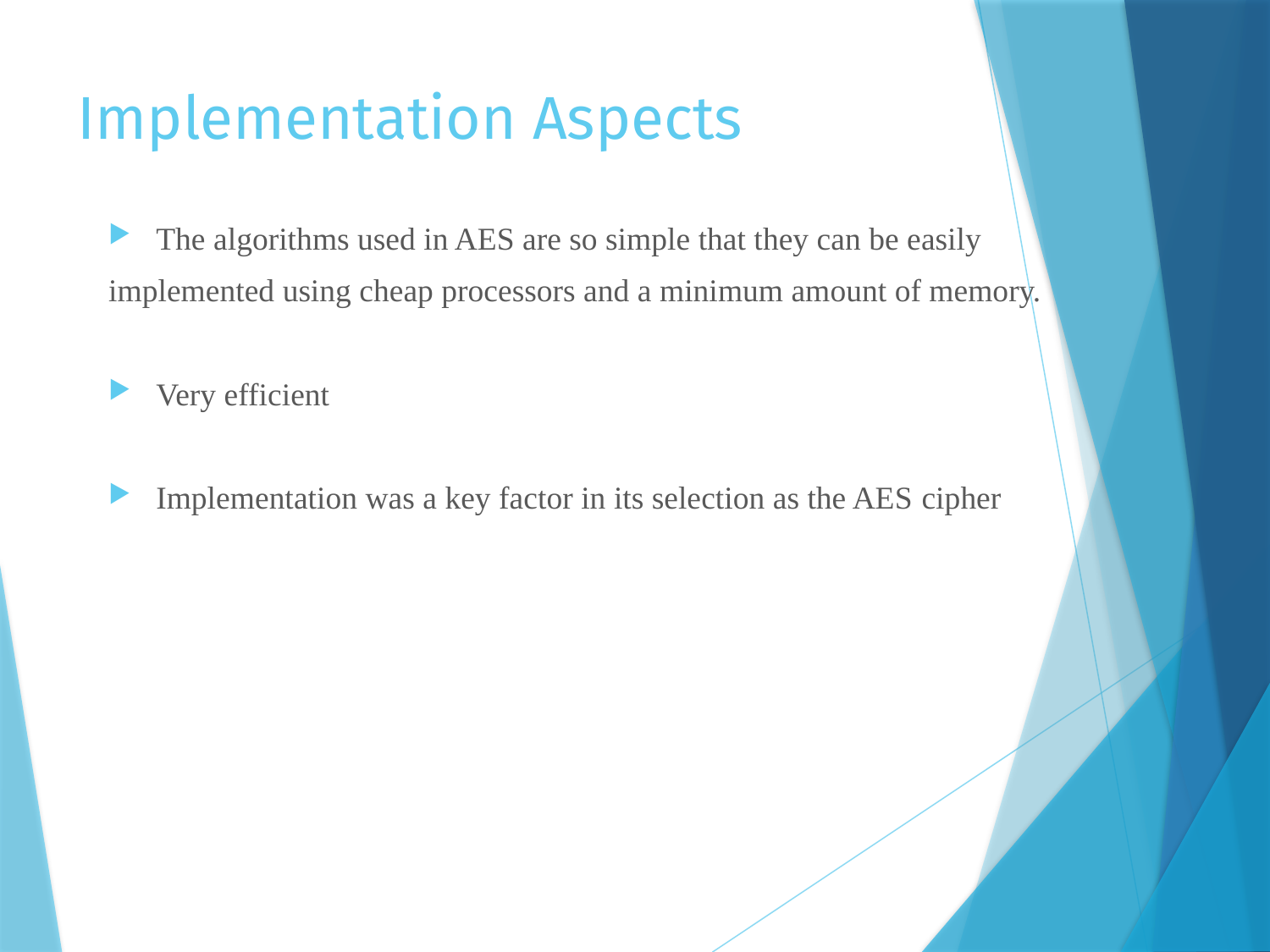

# Implementation Aspects
The algorithms used in AES are so simple that they can be easily
implemented using cheap processors and a minimum amount of memory.

Very efficient

Implementation was a key factor in its selection as the AES cipher